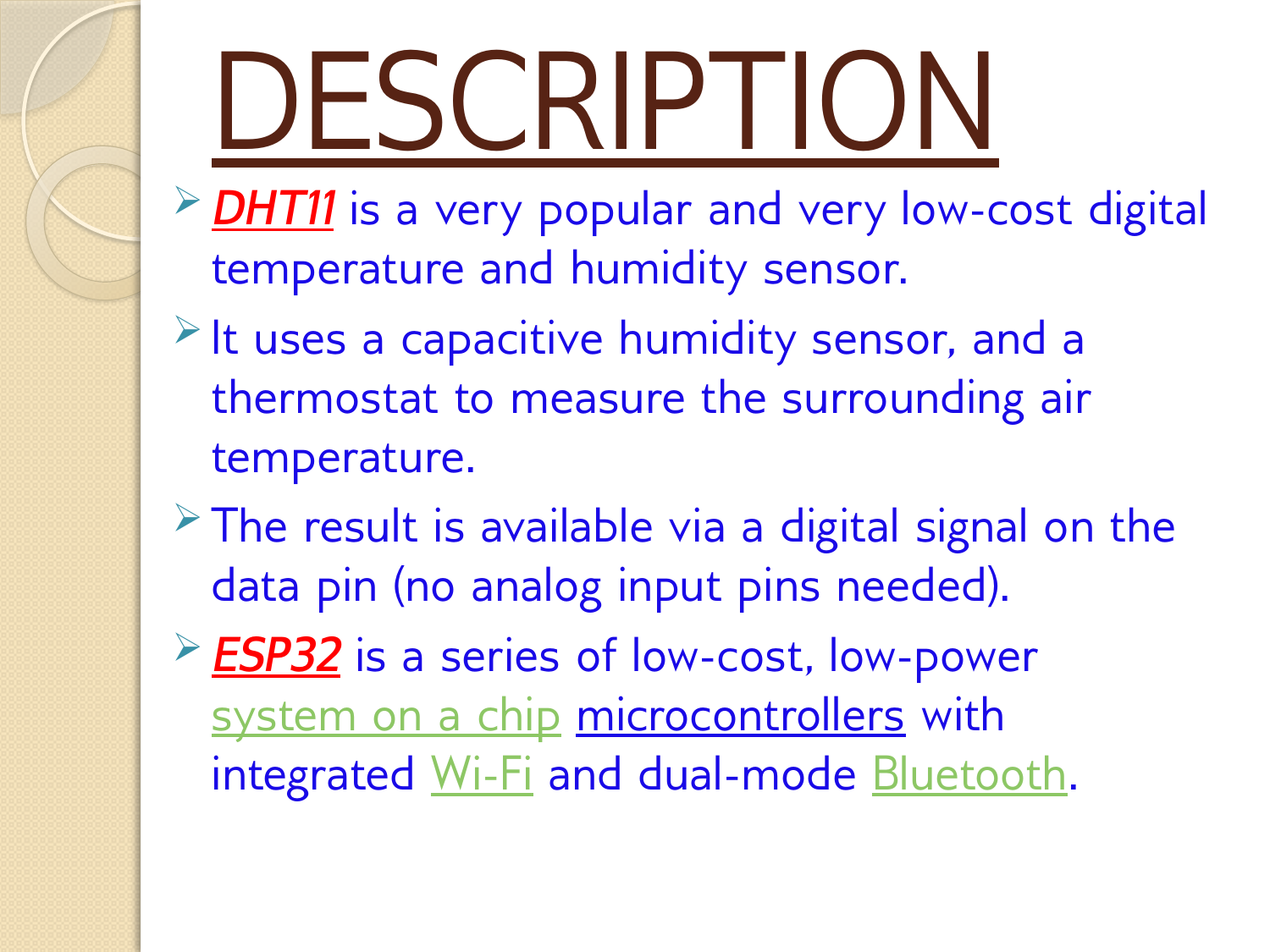

# DESCRIPTION
DHT11 is a very popular and very low-cost digital temperature and humidity sensor.
It uses a capacitive humidity sensor, and a thermostat to measure the surrounding air temperature.
The result is available via a digital signal on the data pin (no analog input pins needed).
ESP32 is a series of low-cost, low-power system on a chip microcontrollers with integrated Wi-Fi and dual-mode Bluetooth.